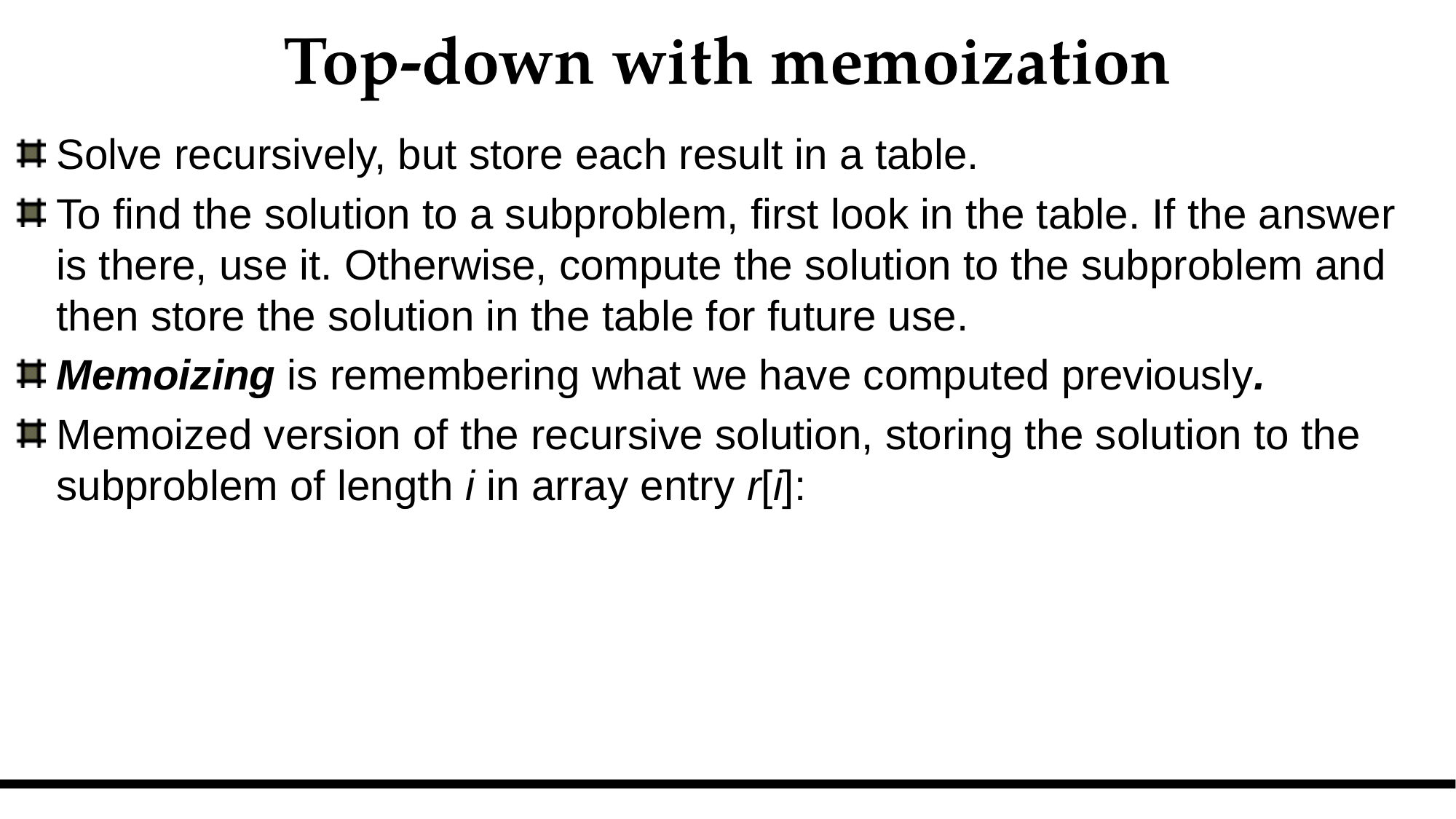

# Top-down with memoization
Solve recursively, but store each result in a table.
To find the solution to a subproblem, first look in the table. If the answer is there, use it. Otherwise, compute the solution to the subproblem and then store the solution in the table for future use.
Memoizing is remembering what we have computed previously.
Memoized version of the recursive solution, storing the solution to the subproblem of length i in array entry r[i]: